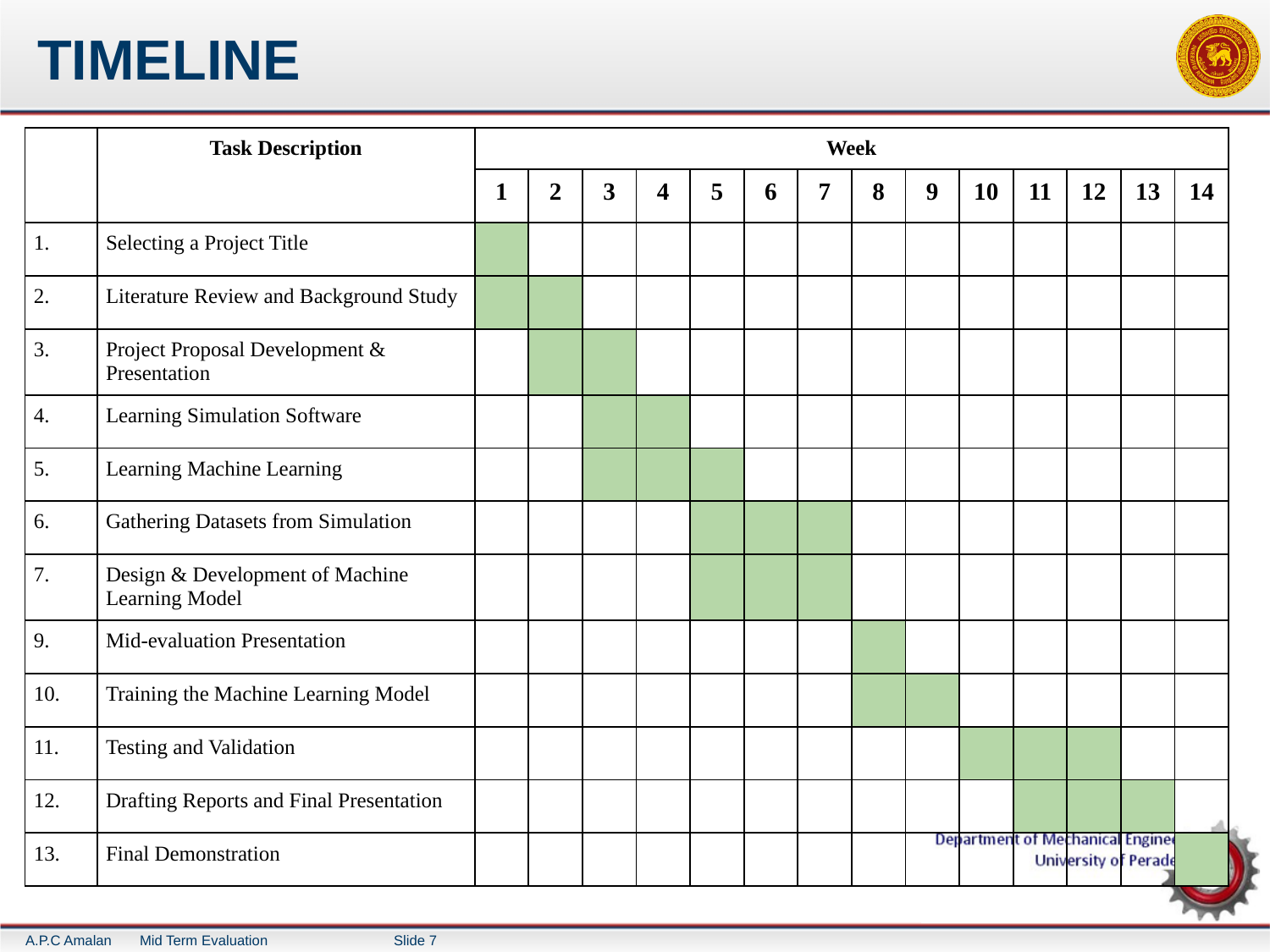

# TIMELINE
|  | Task Description | Week |  |  |  |  |  |  |  |  |  |  |  |  |  |
| --- | --- | --- | --- | --- | --- | --- | --- | --- | --- | --- | --- | --- | --- | --- | --- |
|  |  | 1 | 2 | 3 | 4 | 5 | 6 | 7 | 8 | 9 | 10 | 11 | 12 | 13 | 14 |
| 1. | Selecting a Project Title |  |  |  |  |  |  |  |  |  |  |  |  |  |  |
| 2. | Literature Review and Background Study |  |  |  |  |  |  |  |  |  |  |  |  |  |  |
| 3. | Project Proposal Development & Presentation |  |  |  |  |  |  |  |  |  |  |  |  |  |  |
| 4. | Learning Simulation Software |  |  |  |  |  |  |  |  |  |  |  |  |  |  |
| 5. | Learning Machine Learning |  |  |  |  |  |  |  |  |  |  |  |  |  |  |
| 6. | Gathering Datasets from Simulation |  |  |  |  |  |  |  |  |  |  |  |  |  |  |
| 7. | Design & Development of Machine Learning Model |  |  |  |  |  |  |  |  |  |  |  |  |  |  |
| 9. | Mid-evaluation Presentation |  |  |  |  |  |  |  |  |  |  |  |  |  |  |
| 10. | Training the Machine Learning Model |  |  |  |  |  |  |  |  |  |  |  |  |  |  |
| 11. | Testing and Validation |  |  |  |  |  |  |  |  |  |  |  |  |  |  |
| 12. | Drafting Reports and Final Presentation |  |  |  |  |  |  |  |  |  |  |  |  |  |  |
| 13. | Final Demonstration |  |  |  |  |  |  |  |  |  |  |  |  |  |  |